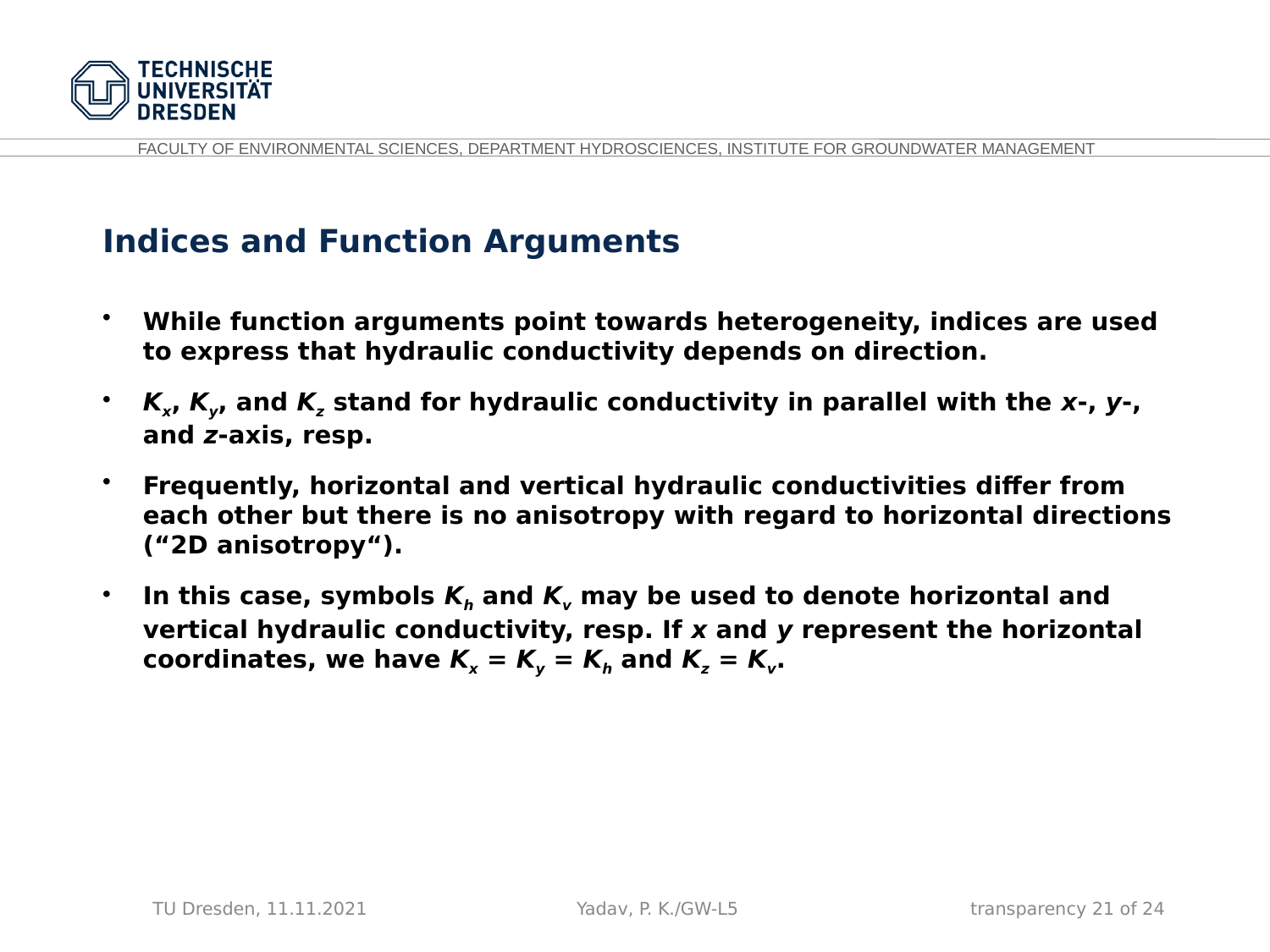

Indices and Function Arguments
While function arguments point towards heterogeneity, indices are used to express that hydraulic conductivity depends on direction.
Kx, Ky, and Kz stand for hydraulic conductivity in parallel with the x-, y-, and z-axis, resp.
Frequently, horizontal and vertical hydraulic conductivities differ from each other but there is no anisotropy with regard to horizontal directions (“2D anisotropy“).
In this case, symbols Kh and Kv may be used to denote horizontal and vertical hydraulic conductivity, resp. If x and y represent the horizontal coordinates, we have Kx = Ky = Kh and Kz = Kv.